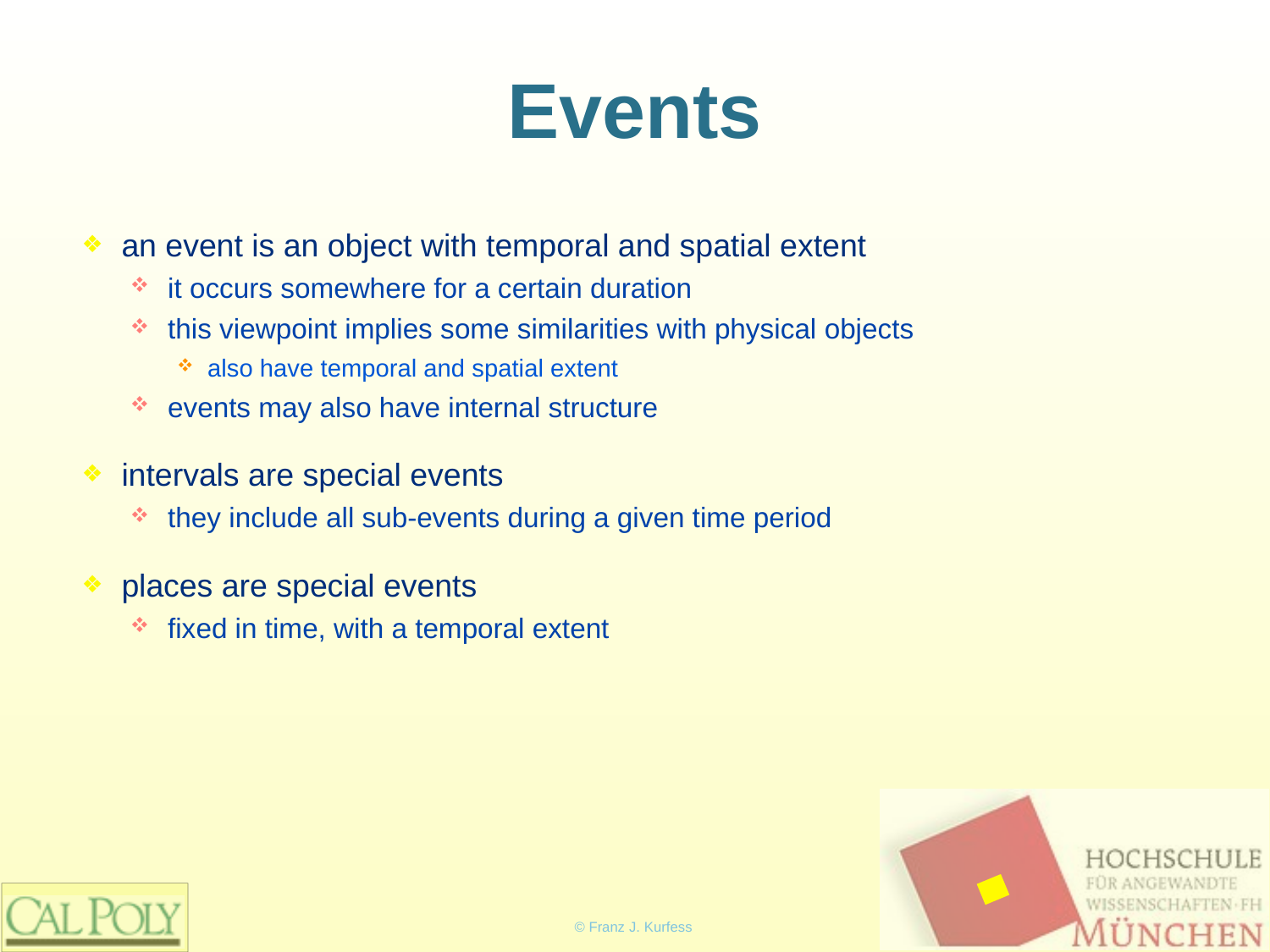

# Events
an event is an object with temporal and spatial extent
it occurs somewhere for a certain duration
this viewpoint implies some similarities with physical objects
also have temporal and spatial extent
events may also have internal structure
intervals are special events
they include all sub-events during a given time period
places are special events
fixed in time, with a temporal extent
69